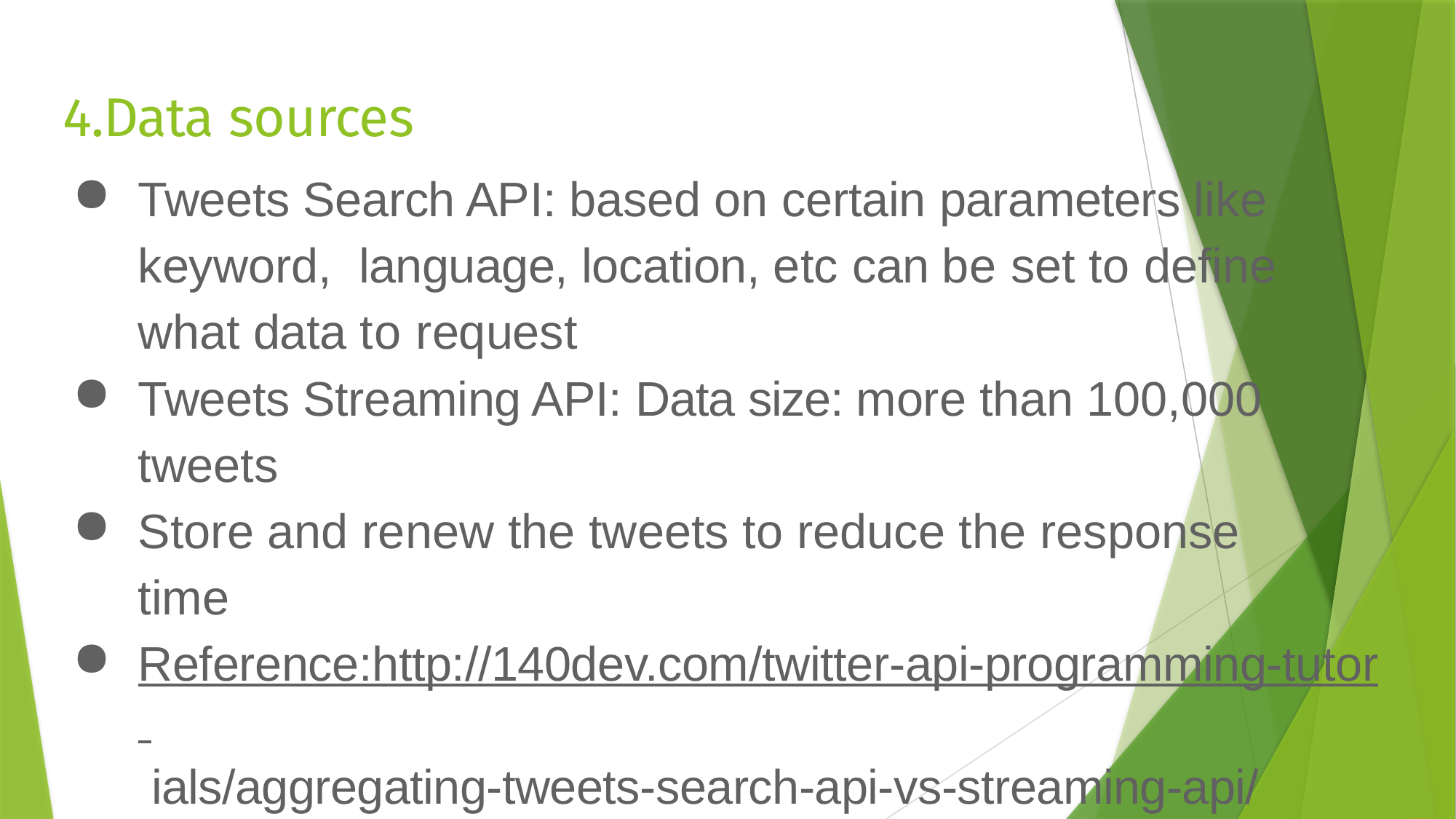

# 4.Data sources
Tweets Search API: based on certain parameters like keyword,  language, location, etc can be set to define what data to request
Tweets Streaming API: Data size: more than 100,000 tweets
Store and renew the tweets to reduce the response time
Reference:http://140dev.com/twitter-api-programming-tutor  ials/aggregating-tweets-search-api-vs-streaming-api/